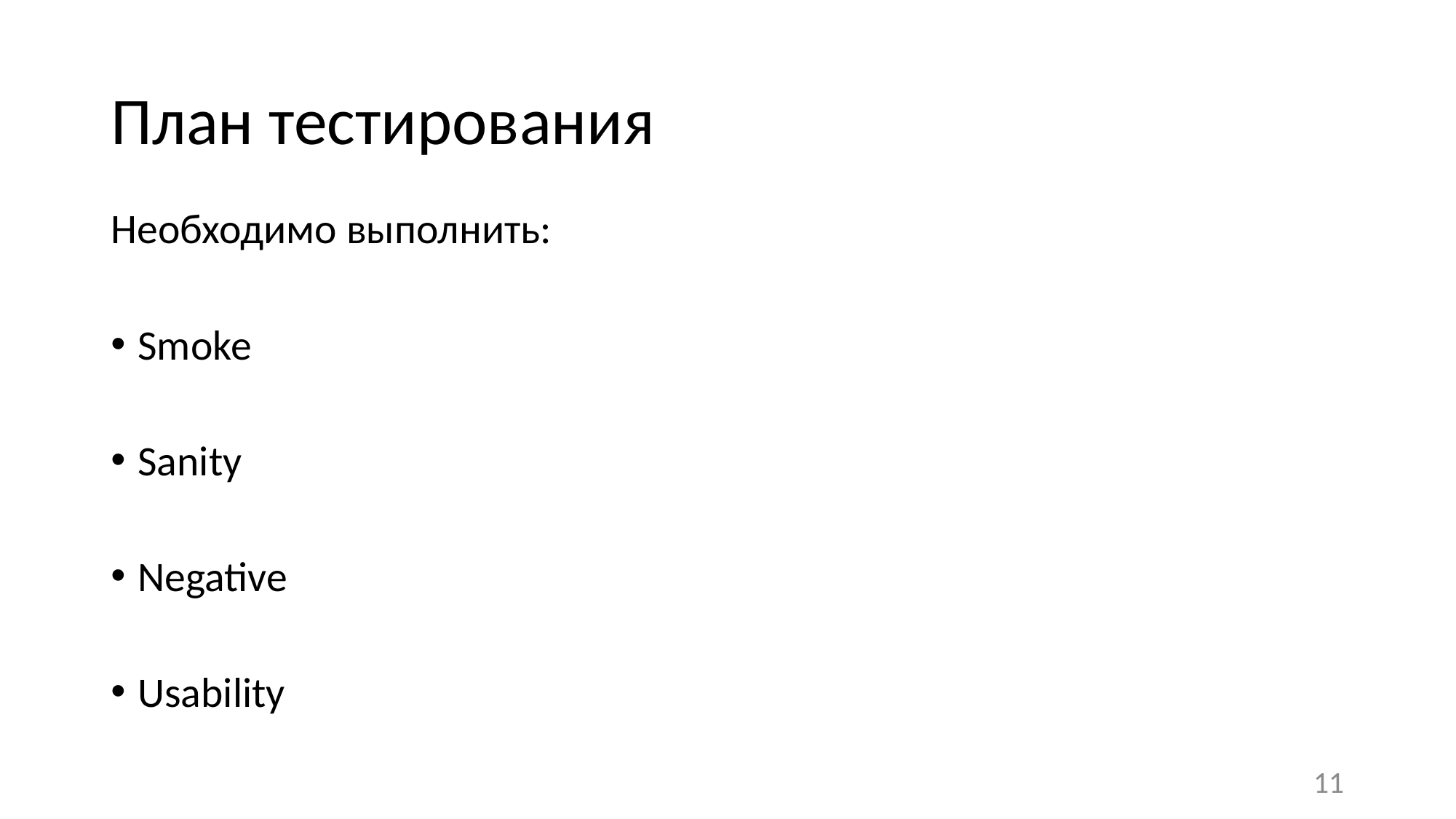

# План тестирования
Необходимо выполнить:
Smoke
Sanity
Negative
Usability
11